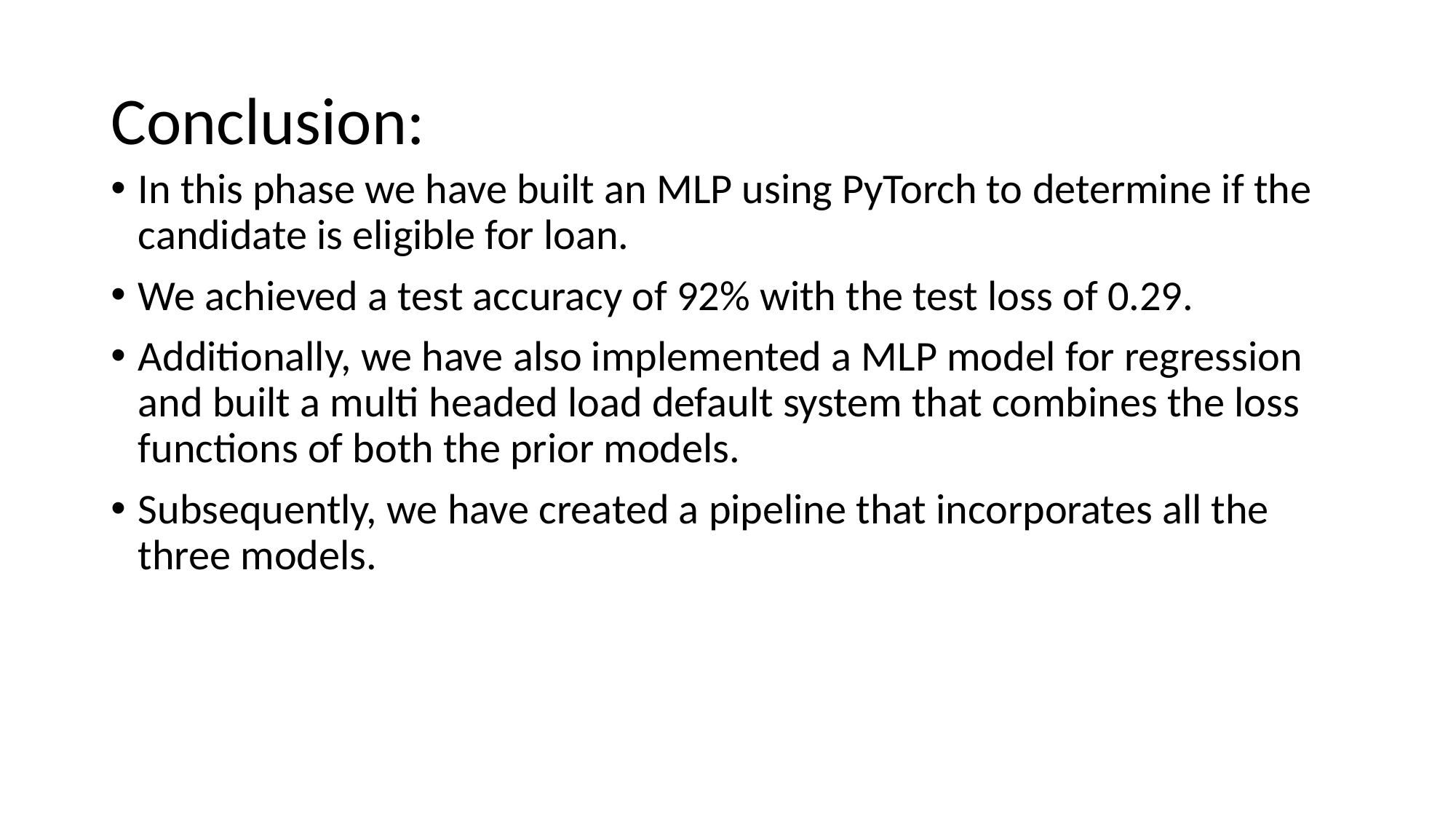

# Conclusion:
In this phase we have built an MLP using PyTorch to determine if the candidate is eligible for loan.
We achieved a test accuracy of 92% with the test loss of 0.29.
Additionally, we have also implemented a MLP model for regression and built a multi headed load default system that combines the loss functions of both the prior models.
Subsequently, we have created a pipeline that incorporates all the three models.